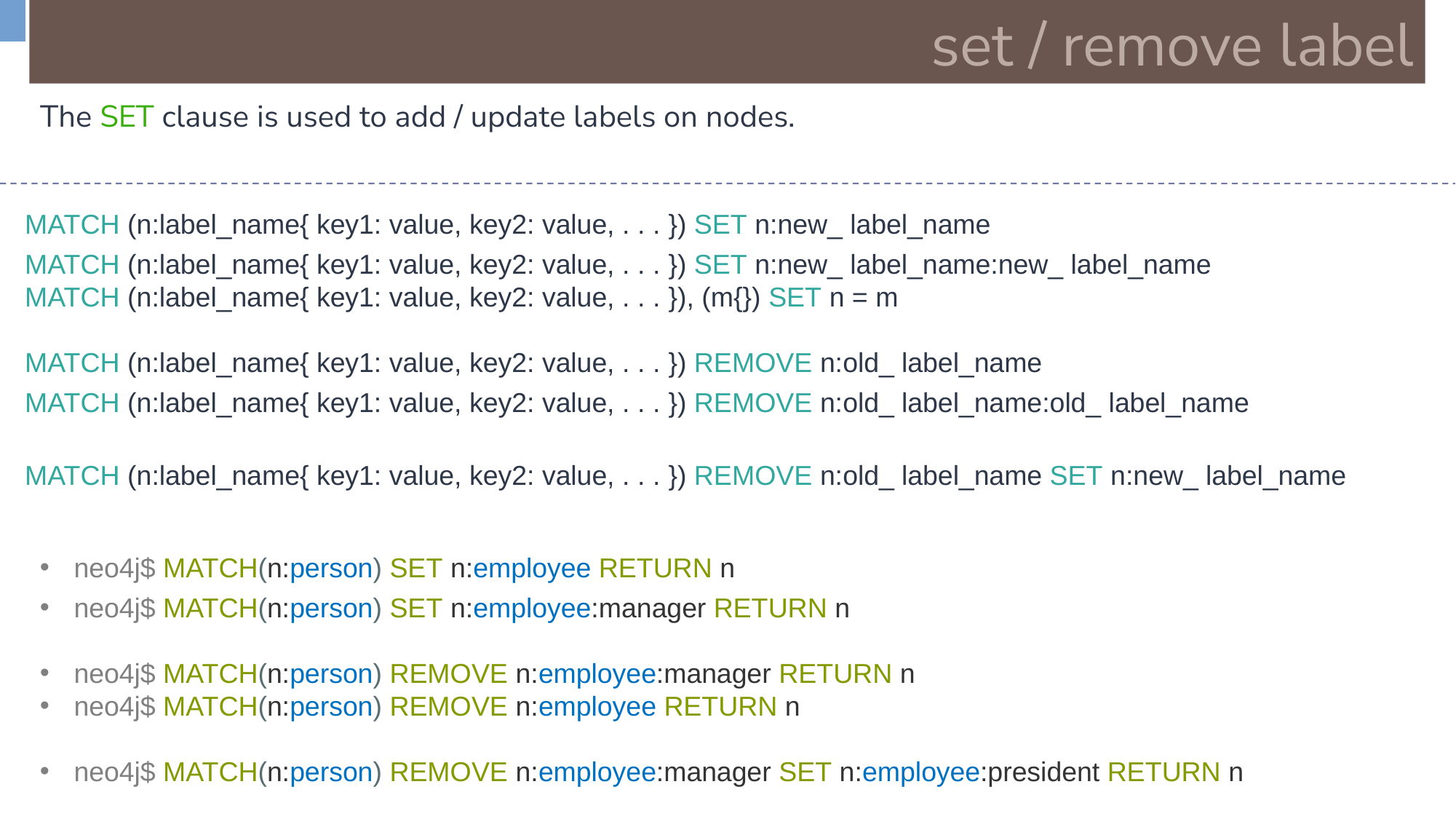

set / remove label
The SET clause is used to add / update labels on nodes.

MATCH (n:label_name{ key1: value, key2: value, . . . }) SET n:new_ label_name

MATCH (n:label_name{ key1: value, key2: value, . . . }) SET n:new_ label_name:new_ label_name
MATCH (n:label_name{ key1: value, key2: value, . . . }), (m{}) SET n = m

MATCH (n:label_name{ key1: value, key2: value, . . . }) REMOVE n:old_ label_name

MATCH (n:label_name{ key1: value, key2: value, . . . }) REMOVE n:old_ label_name:old_ label_name

MATCH (n:label_name{ key1: value, key2: value, . . . }) REMOVE n:old_ label_name SET n:new_ label_name

neo4j$ MATCH(n:person) SET n:employee RETURN n

neo4j$ MATCH(n:person) SET n:employee:manager RETURN n

neo4j$ MATCH(n:person) REMOVE n:employee:manager RETURN n
neo4j$ MATCH(n:person) REMOVE n:employee RETURN n

neo4j$ MATCH(n:person) REMOVE n:employee:manager SET n:employee:president RETURN n